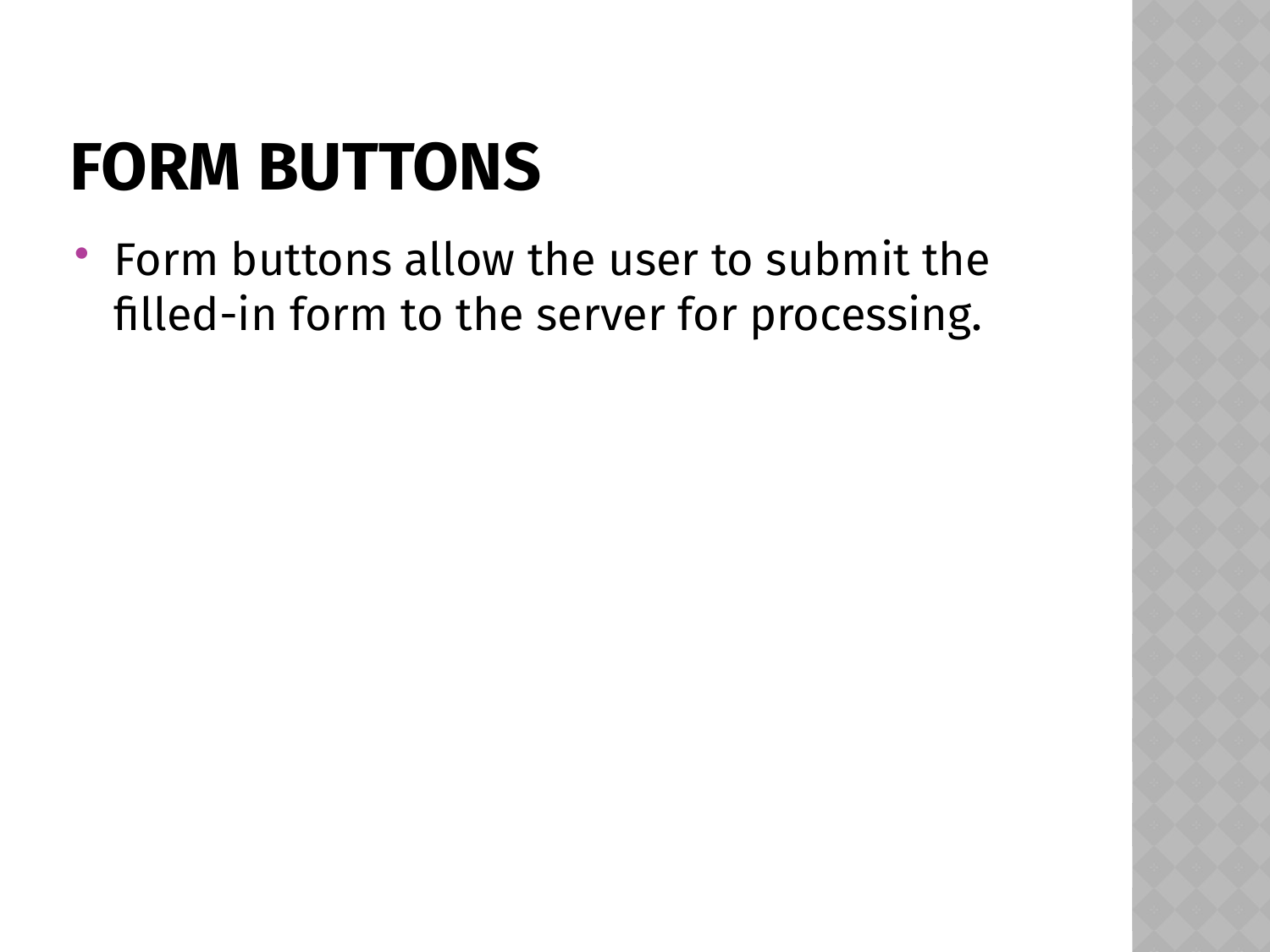

# Form buttons
Form buttons allow the user to submit the filled-in form to the server for processing.